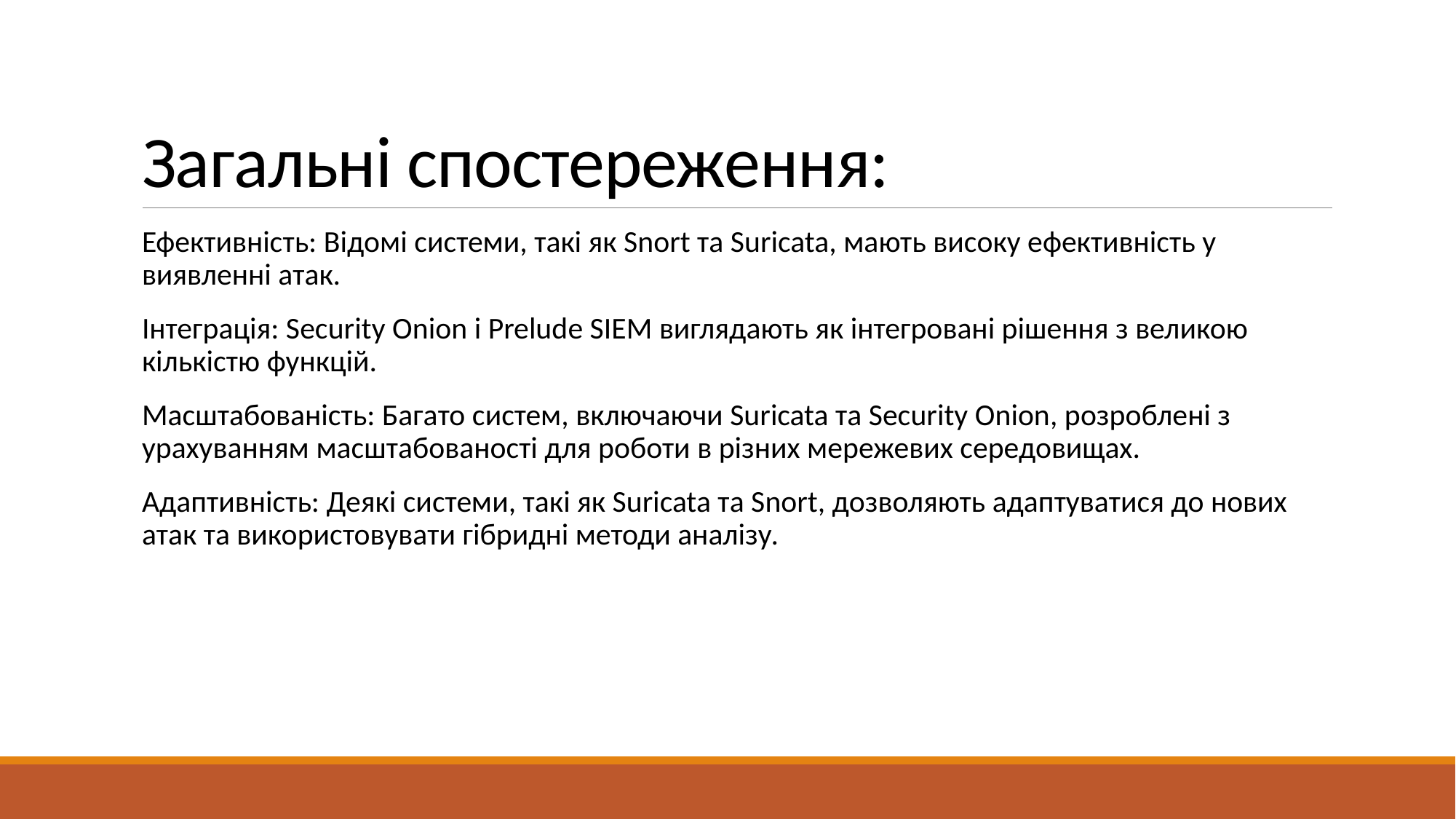

# Загальні спостереження:
Ефективність: Відомі системи, такі як Snort та Suricata, мають високу ефективність у виявленні атак.
Інтеграція: Security Onion і Prelude SIEM виглядають як інтегровані рішення з великою кількістю функцій.
Масштабованість: Багато систем, включаючи Suricata та Security Onion, розроблені з урахуванням масштабованості для роботи в різних мережевих середовищах.
Адаптивність: Деякі системи, такі як Suricata та Snort, дозволяють адаптуватися до нових атак та використовувати гібридні методи аналізу.